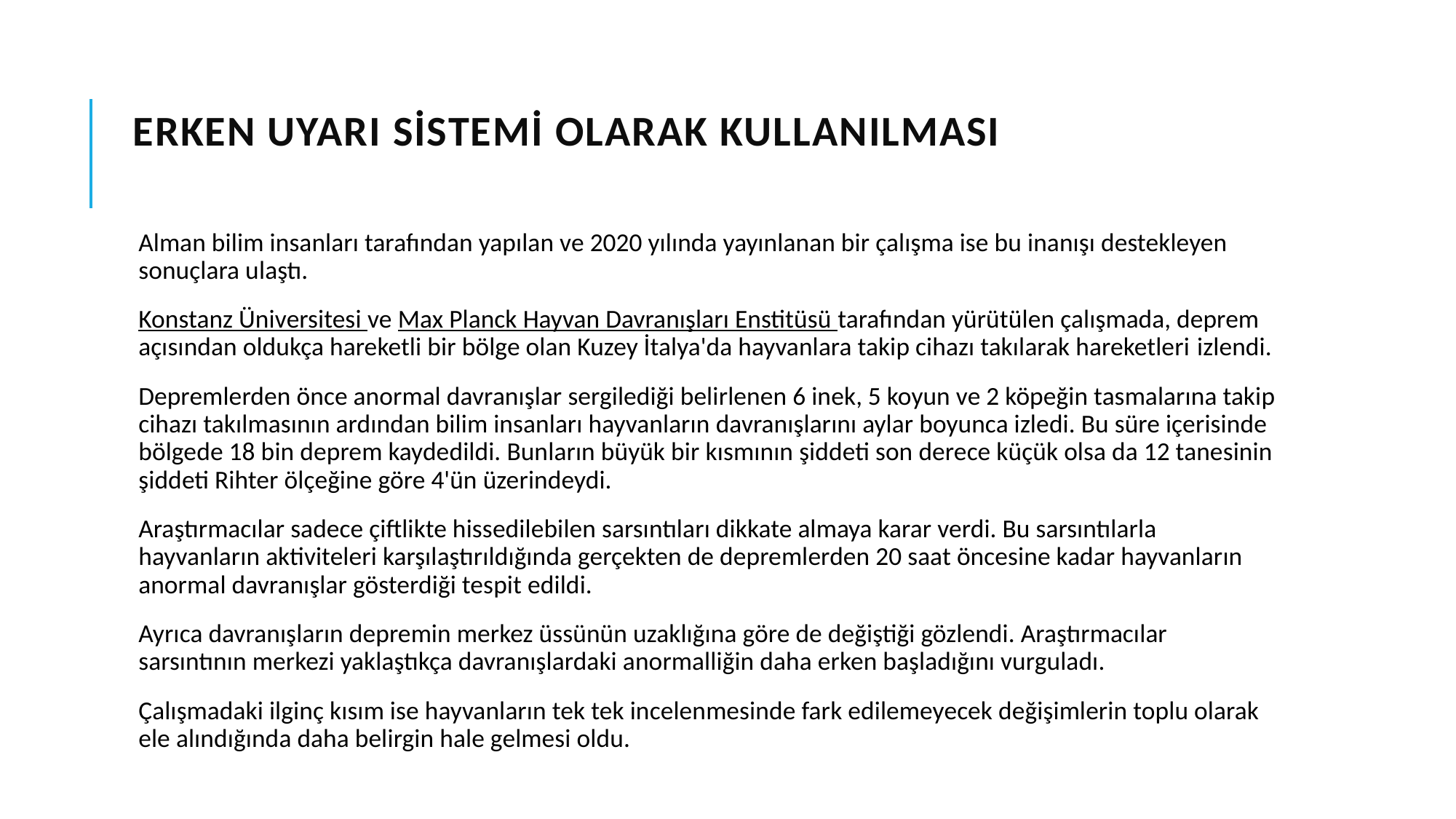

# Erken uyarı sistemi olarak kullanılması
Alman bilim insanları tarafından yapılan ve 2020 yılında yayınlanan bir çalışma ise bu inanışı destekleyen sonuçlara ulaştı.
Konstanz Üniversitesi ve Max Planck Hayvan Davranışları Enstitüsü tarafından yürütülen çalışmada, deprem açısından oldukça hareketli bir bölge olan Kuzey İtalya'da hayvanlara takip cihazı takılarak hareketleri izlendi.
Depremlerden önce anormal davranışlar sergilediği belirlenen 6 inek, 5 koyun ve 2 köpeğin tasmalarına takip cihazı takılmasının ardından bilim insanları hayvanların davranışlarını aylar boyunca izledi. Bu süre içerisinde bölgede 18 bin deprem kaydedildi. Bunların büyük bir kısmının şiddeti son derece küçük olsa da 12 tanesinin şiddeti Rihter ölçeğine göre 4'ün üzerindeydi.
Araştırmacılar sadece çiftlikte hissedilebilen sarsıntıları dikkate almaya karar verdi. Bu sarsıntılarla hayvanların aktiviteleri karşılaştırıldığında gerçekten de depremlerden 20 saat öncesine kadar hayvanların anormal davranışlar gösterdiği tespit edildi.
Ayrıca davranışların depremin merkez üssünün uzaklığına göre de değiştiği gözlendi. Araştırmacılar sarsıntının merkezi yaklaştıkça davranışlardaki anormalliğin daha erken başladığını vurguladı.
Çalışmadaki ilginç kısım ise hayvanların tek tek incelenmesinde fark edilemeyecek değişimlerin toplu olarak ele alındığında daha belirgin hale gelmesi oldu.